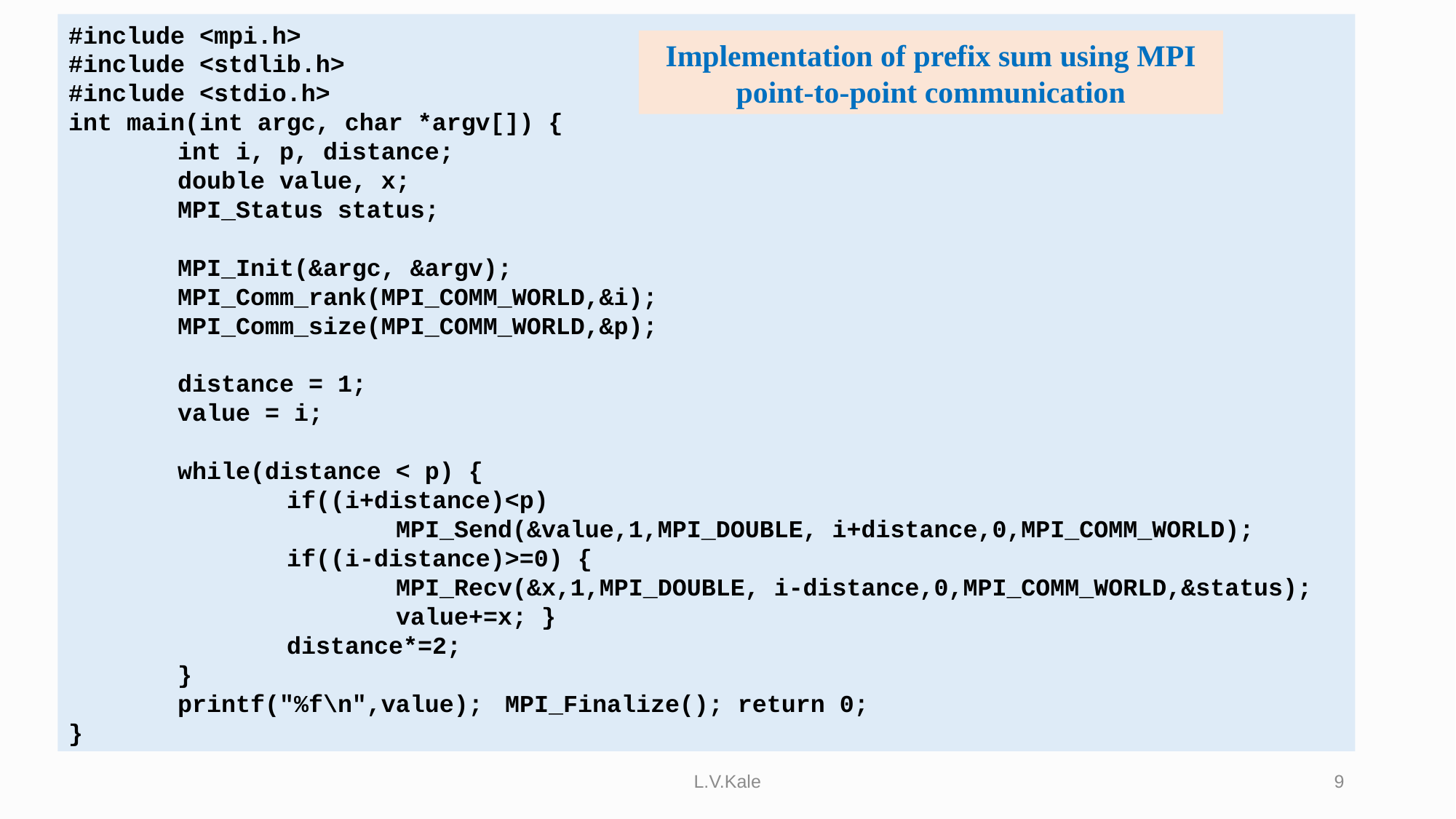

#include <mpi.h>
#include <stdlib.h>
#include <stdio.h>
int main(int argc, char *argv[]) {
	int i, p, distance;
	double value, x;
	MPI_Status status;

	MPI_Init(&argc, &argv);
	MPI_Comm_rank(MPI_COMM_WORLD,&i);
	MPI_Comm_size(MPI_COMM_WORLD,&p);

	distance = 1;
	value = i;

	while(distance < p) {
		if((i+distance)<p)
			MPI_Send(&value,1,MPI_DOUBLE, i+distance,0,MPI_COMM_WORLD);
		if((i-distance)>=0) {
			MPI_Recv(&x,1,MPI_DOUBLE, i-distance,0,MPI_COMM_WORLD,&status);
			value+=x; }
		distance*=2;
	}
	printf("%f\n",value); 	MPI_Finalize(); return 0;
}
Implementation of prefix sum using MPI point-to-point communication
L.V.Kale
9